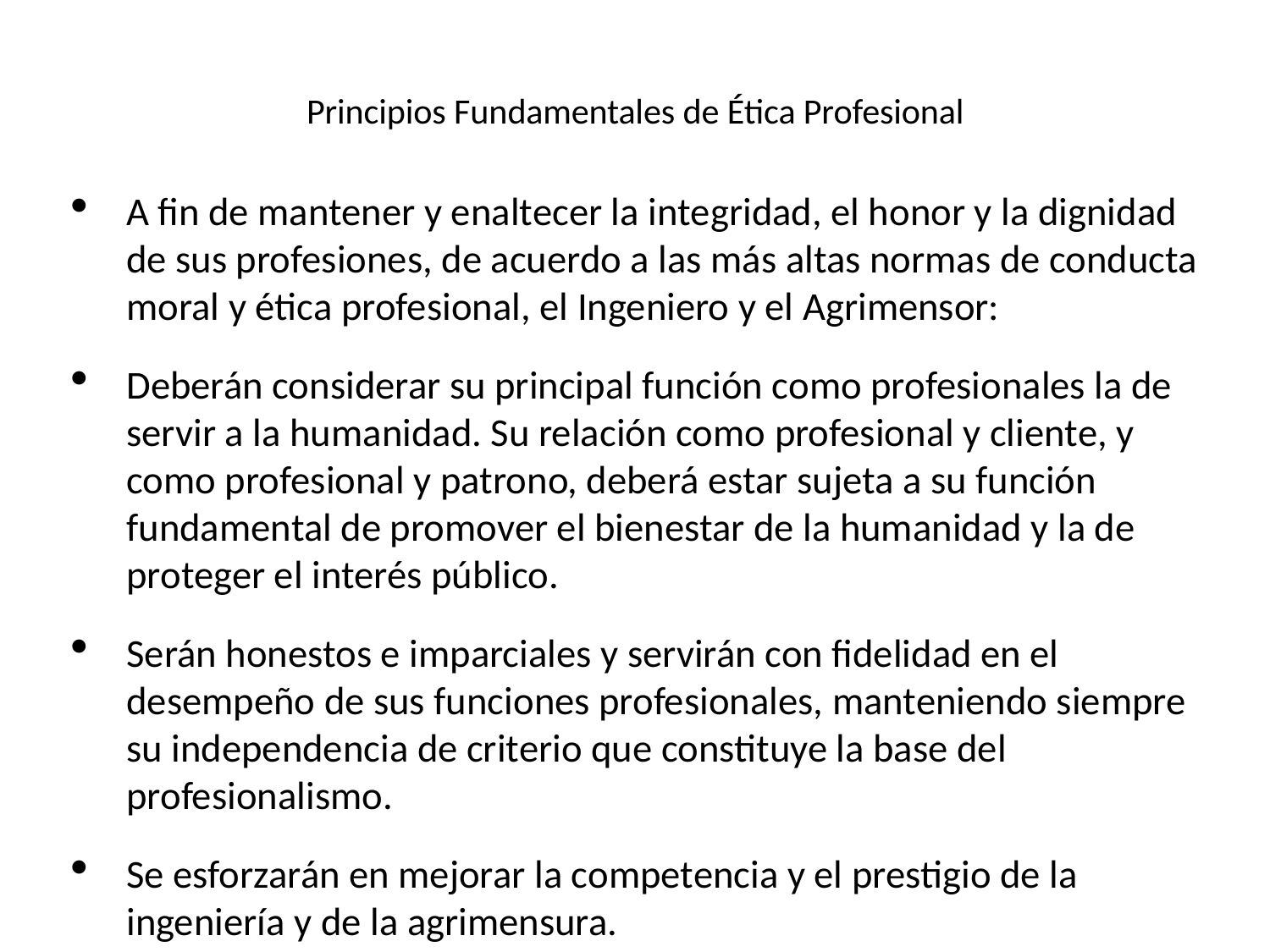

# Principios Fundamentales de Ética Profesional
A fin de mantener y enaltecer la integridad, el honor y la dignidad de sus profesiones, de acuerdo a las más altas normas de conducta moral y ética profesional, el Ingeniero y el Agrimensor:

Deberán considerar su principal función como profesionales la de servir a la humanidad. Su relación como profesional y cliente, y como profesional y patrono, deberá estar sujeta a su función fundamental de promover el bienestar de la humanidad y la de proteger el interés público.

Serán honestos e imparciales y servirán con fidelidad en el desempeño de sus funciones profesionales, manteniendo siempre su independencia de criterio que constituye la base del profesionalismo.

Se esforzarán en mejorar la competencia y el prestigio de la ingeniería y de la agrimensura.